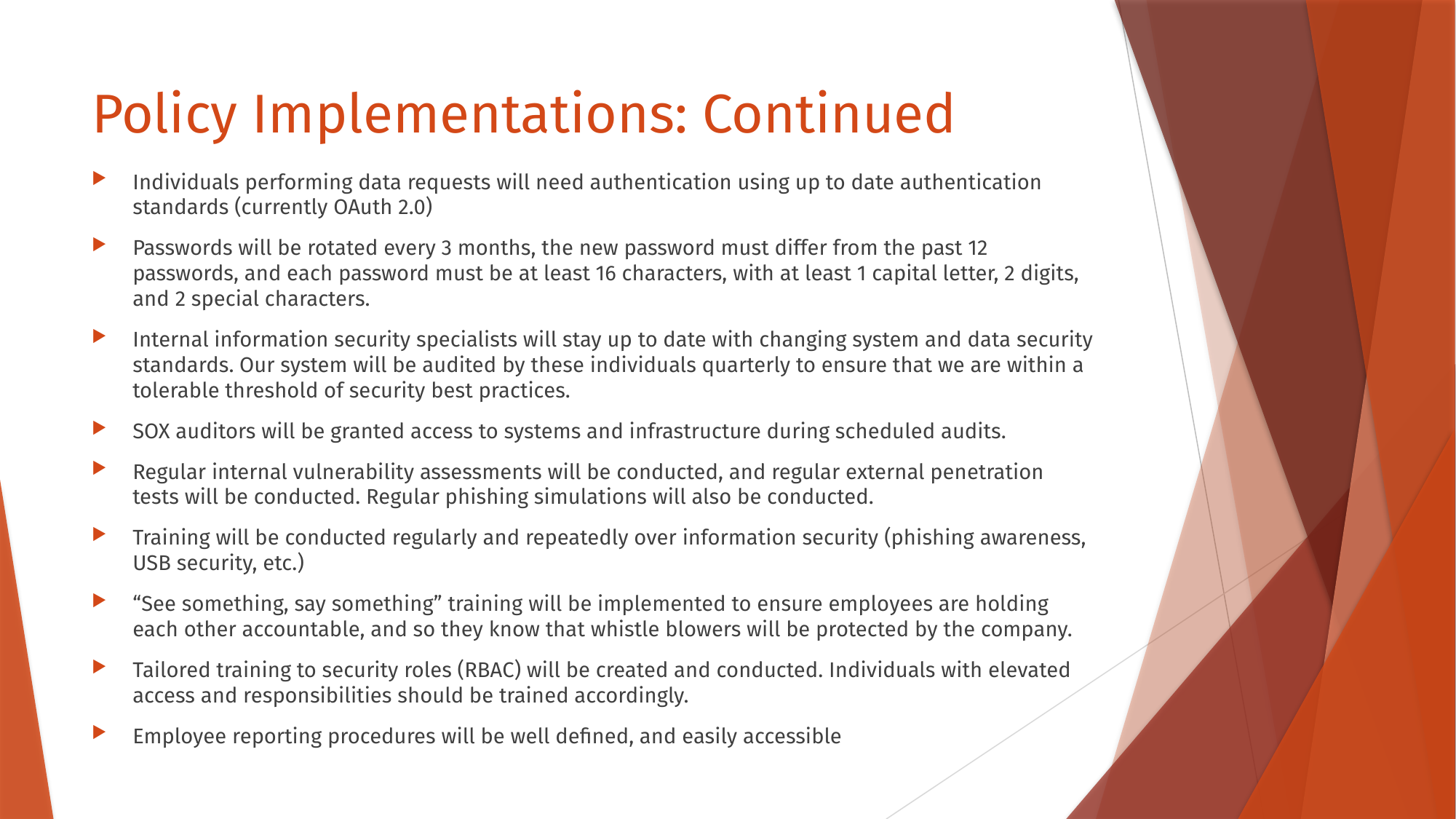

# Policy Implementations: Continued
Individuals performing data requests will need authentication using up to date authentication standards (currently OAuth 2.0)
Passwords will be rotated every 3 months, the new password must differ from the past 12 passwords, and each password must be at least 16 characters, with at least 1 capital letter, 2 digits, and 2 special characters.
Internal information security specialists will stay up to date with changing system and data security standards. Our system will be audited by these individuals quarterly to ensure that we are within a tolerable threshold of security best practices.
SOX auditors will be granted access to systems and infrastructure during scheduled audits.
Regular internal vulnerability assessments will be conducted, and regular external penetration tests will be conducted. Regular phishing simulations will also be conducted.
Training will be conducted regularly and repeatedly over information security (phishing awareness, USB security, etc.)
“See something, say something” training will be implemented to ensure employees are holding each other accountable, and so they know that whistle blowers will be protected by the company.
Tailored training to security roles (RBAC) will be created and conducted. Individuals with elevated access and responsibilities should be trained accordingly.
Employee reporting procedures will be well defined, and easily accessible